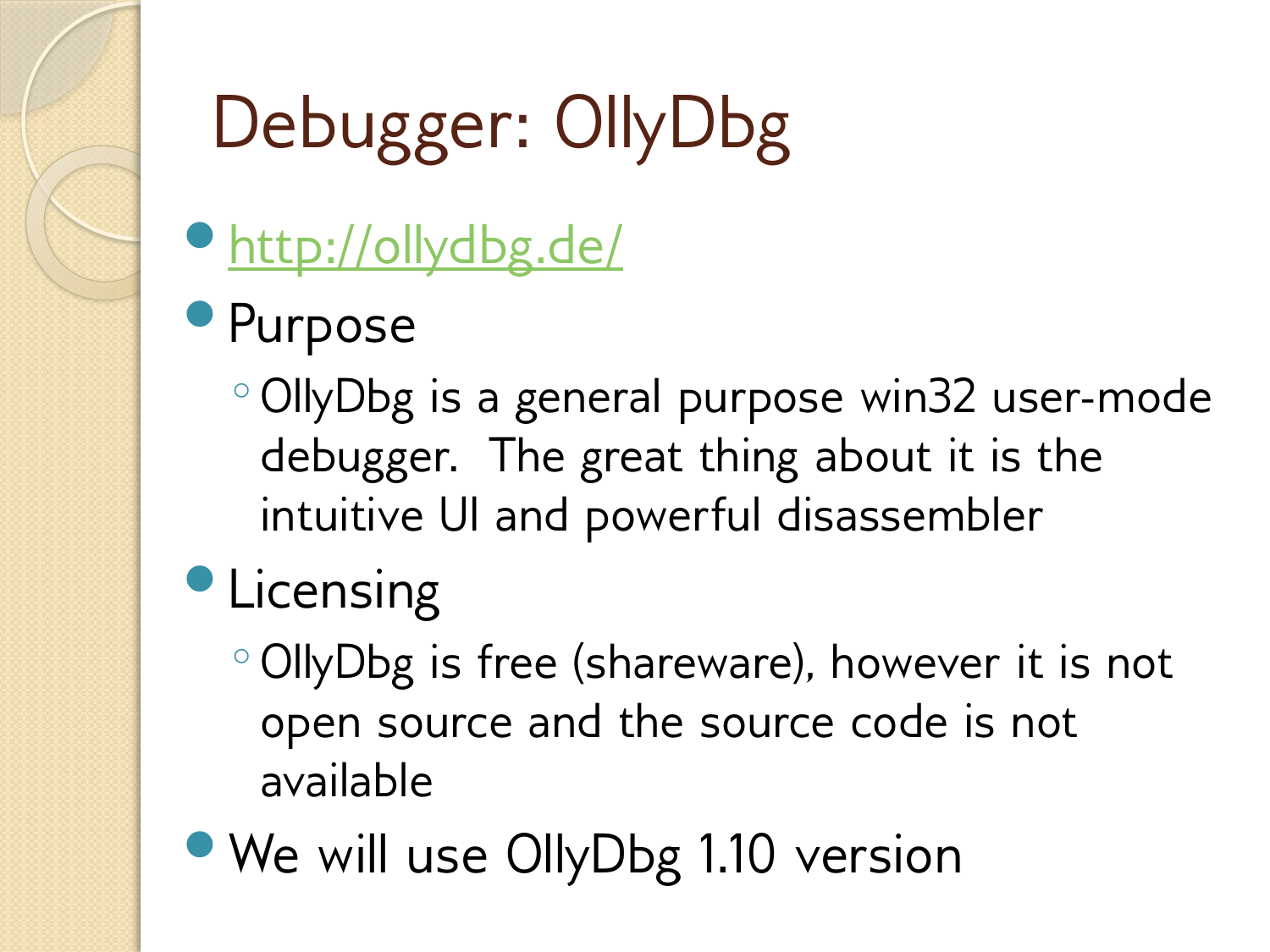

# Debugger: OllyDbg
http://ollydbg.de/
Purpose
OllyDbg is a general purpose win32 user-mode debugger.  The great thing about it is the intuitive UI and powerful disassembler
Licensing
OllyDbg is free (shareware), however it is not open source and the source code is not available
We will use OllyDbg 1.10 version